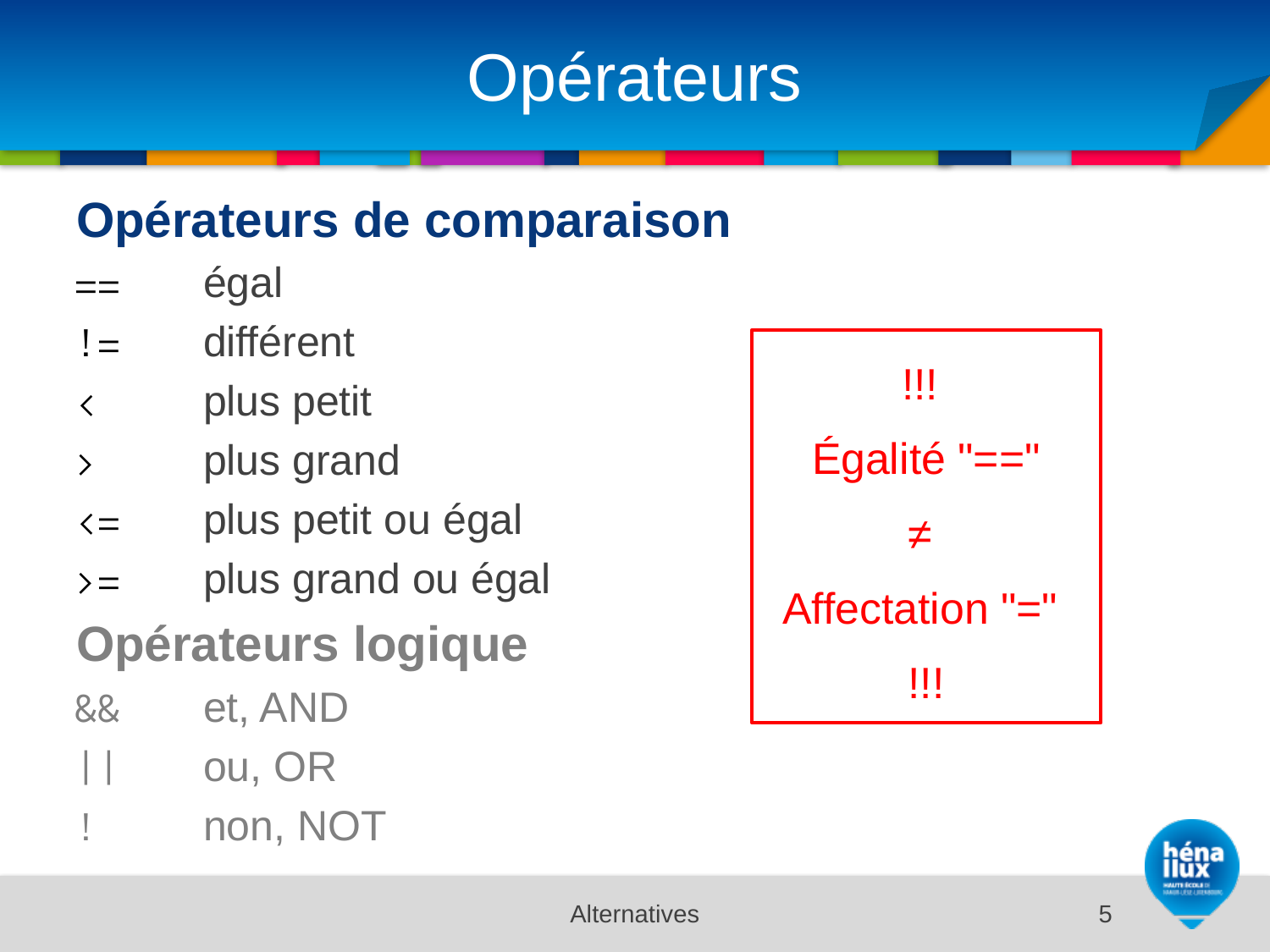

# Opérateurs
Opérateurs de comparaison
==	égal
!= 	différent
<	plus petit
> 	plus grand
<=	plus petit ou égal
>=	plus grand ou égal
Opérateurs logique
&&	et, AND
|| 	ou, OR
!	non, NOT
!!!
Égalité "=="
≠
Affectation "="
!!!
Alternatives
5